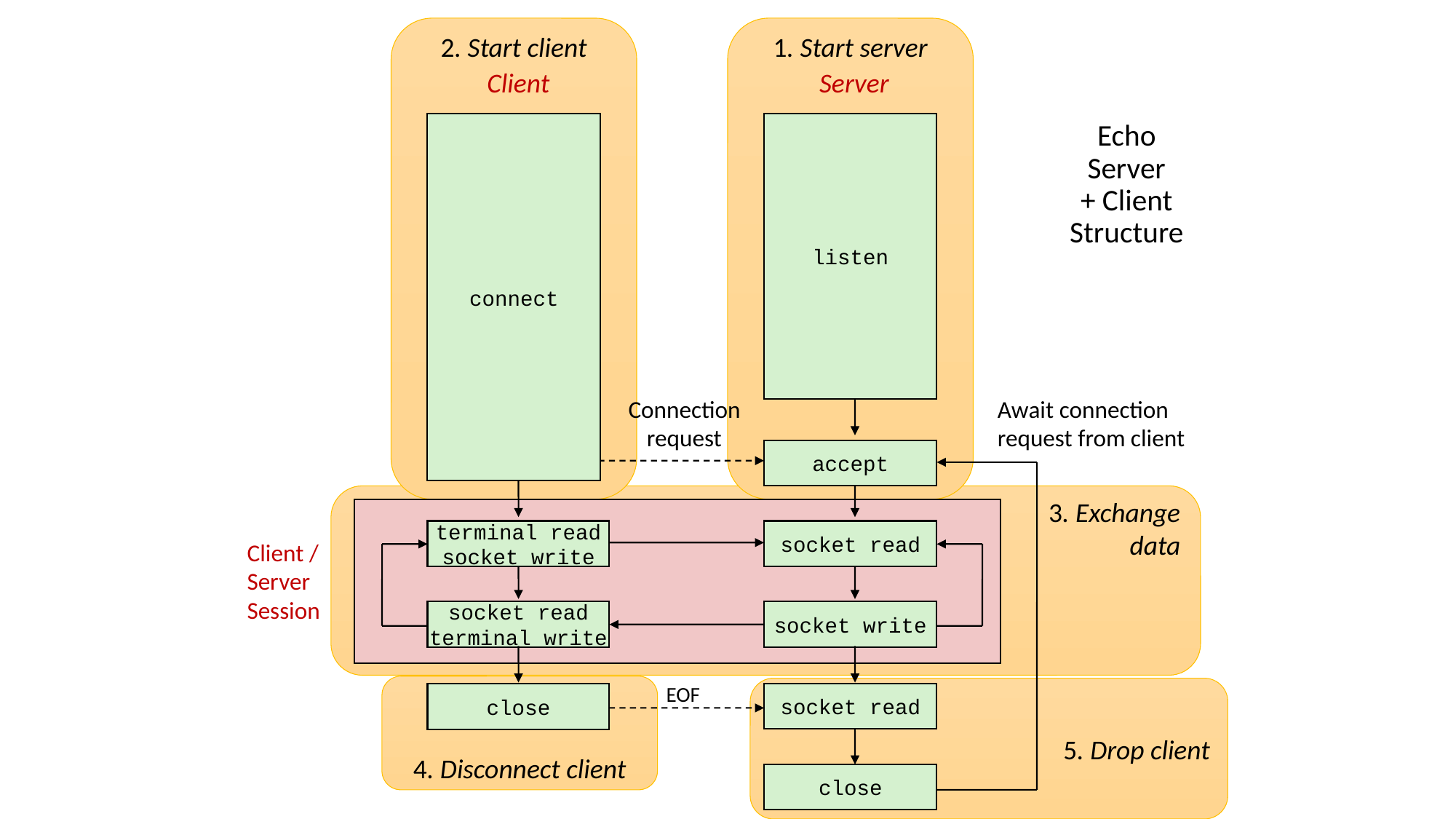

2. Start client
1. Start server
Client
Server
# Echo Server + Client Structure
connect
listen
Await connection
request from client
Connection
request

accept

EOF
socket read
close

close

terminal read
socket write
socket read

socket read
terminal write
socket write

3. Exchange
data

Client / Server
Session

4. Disconnect client
5. Drop client